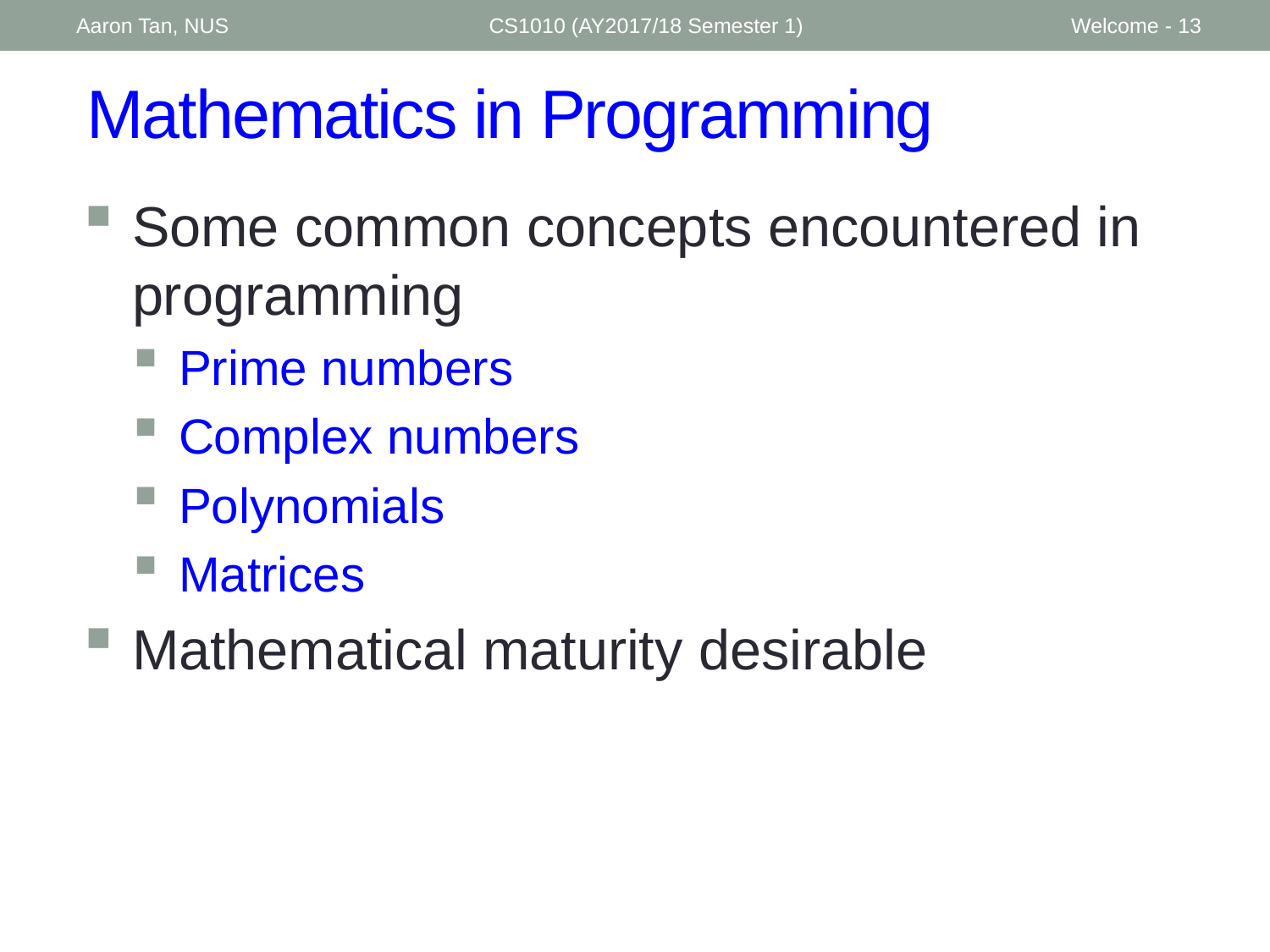

Aaron Tan, NUS
CS1010 (AY2017/18 Semester 1)
Welcome - 13
# Mathematics in Programming
Some common concepts encountered in programming
Prime numbers
Complex numbers
Polynomials
Matrices
Mathematical maturity desirable